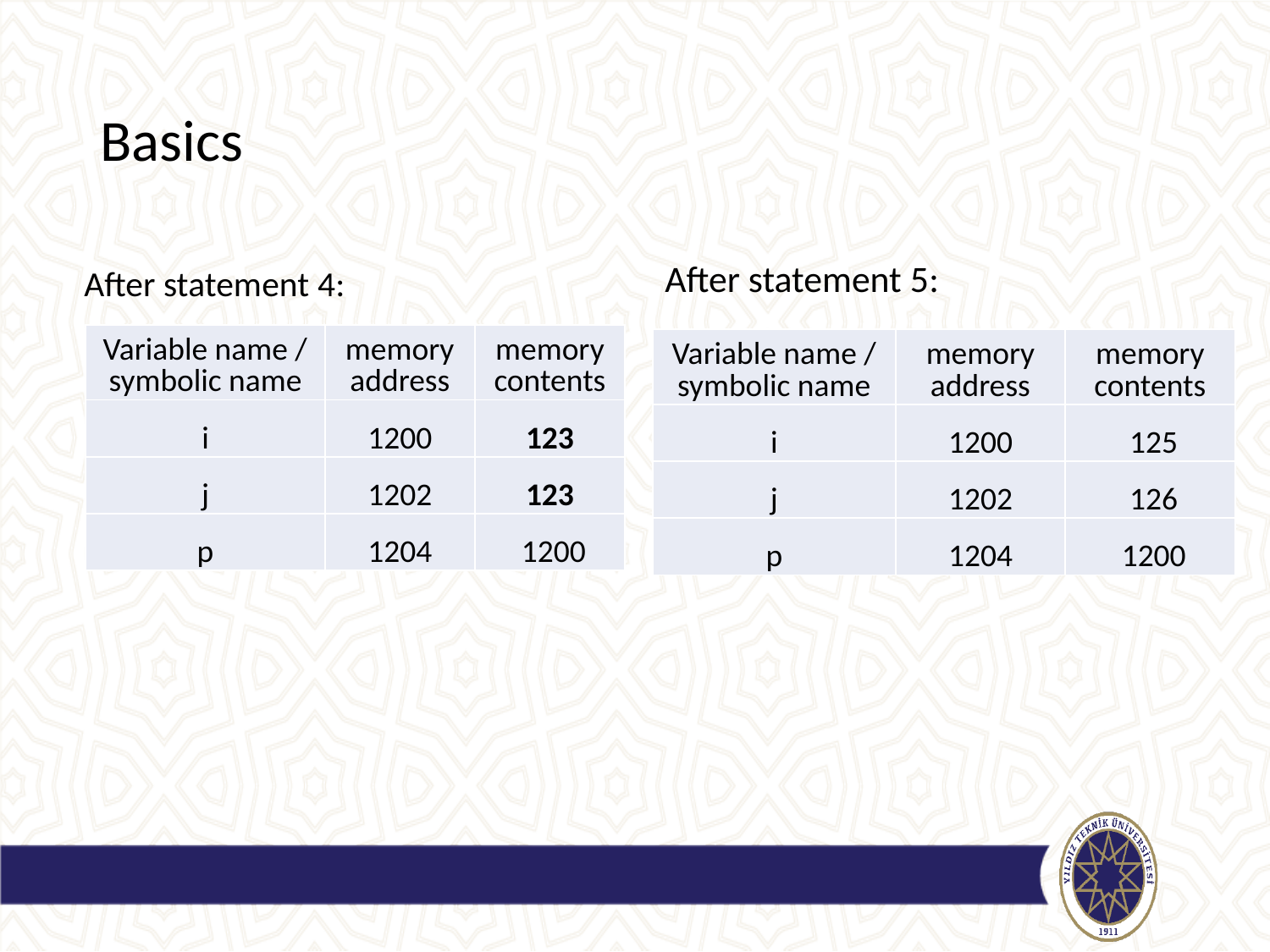

# Basics
After statement 4:

After statement 5:

| Variable name / symbolic name | memory address | memory contents |
| --- | --- | --- |
| i | 1200 | 123 |
| j | 1202 | 123 |
| p | 1204 | 1200 |
| Variable name / symbolic name | memory address | memory contents |
| --- | --- | --- |
| i | 1200 | 125 |
| j | 1202 | 126 |
| p | 1204 | 1200 |